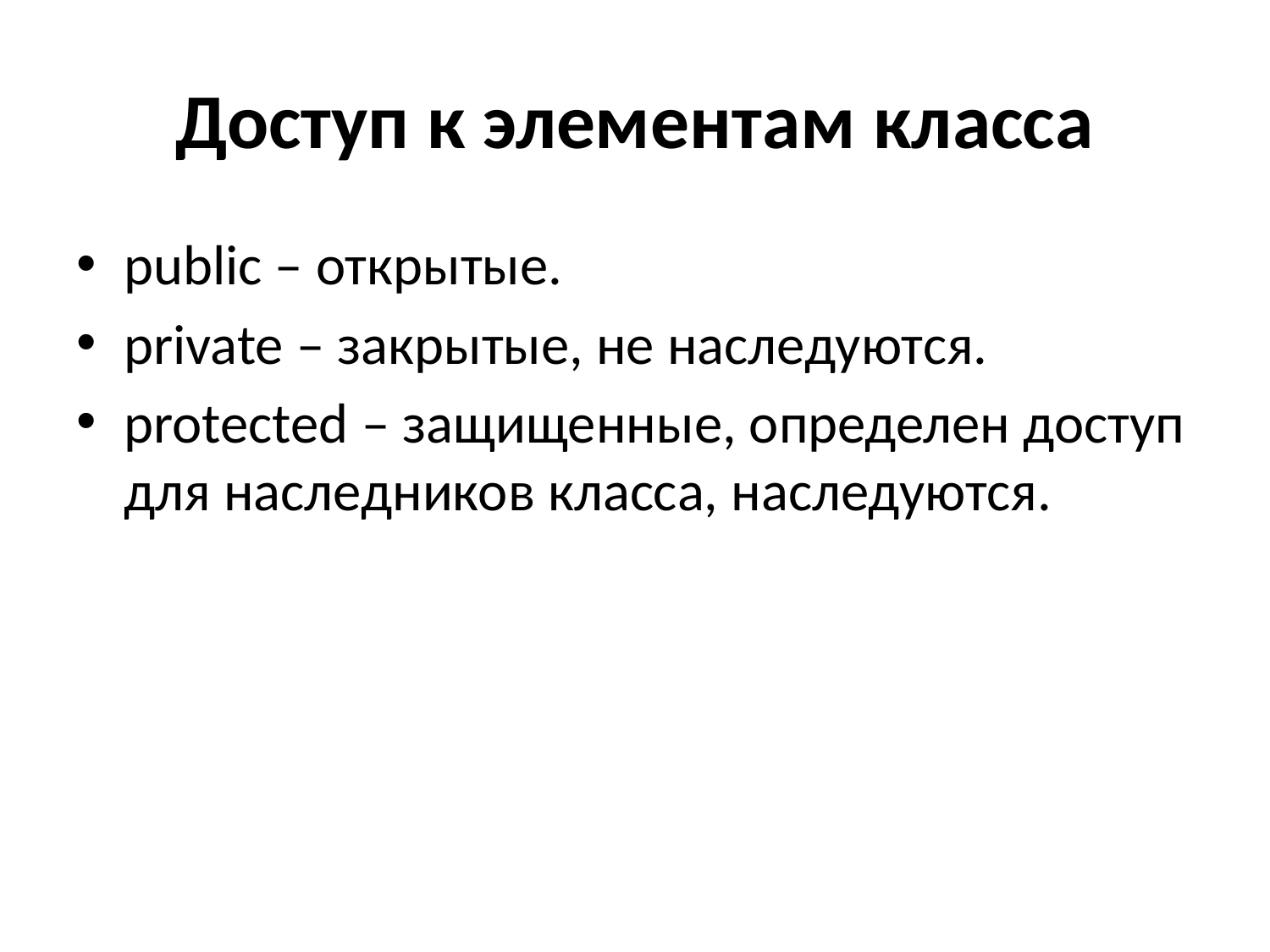

# Доступ к элементам класса
public – открытые.
private – закрытые, не наследуются.
protected – защищенные, определен доступ для наследников класса, наследуются.